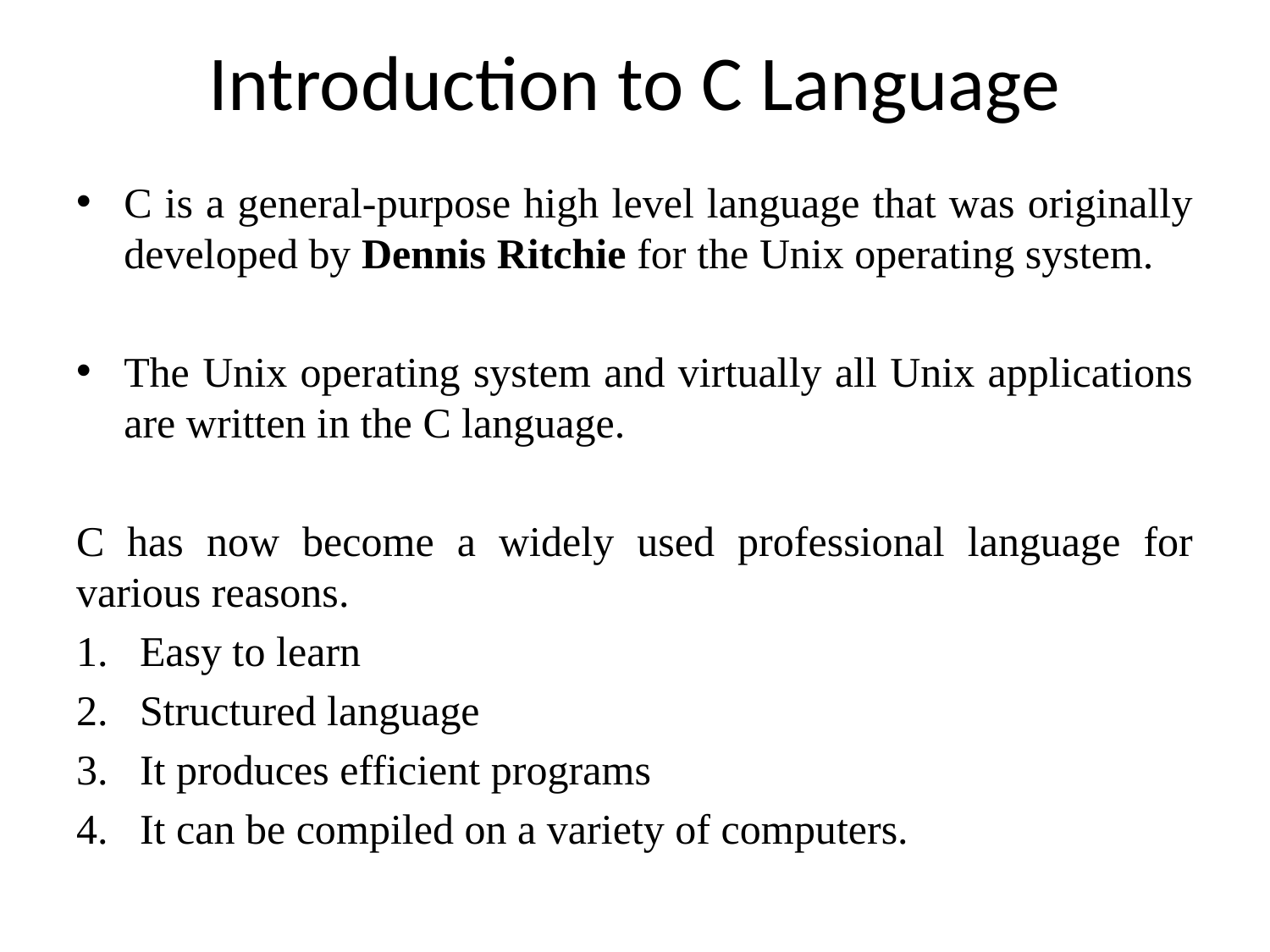

# Introduction to C Language
C is a general-purpose high level language that was originally developed by Dennis Ritchie for the Unix operating system.

The Unix operating system and virtually all Unix applications are written in the C language.

C has now become a widely used professional language for various reasons.
Easy to learn
Structured language
It produces efficient programs
It can be compiled on a variety of computers.